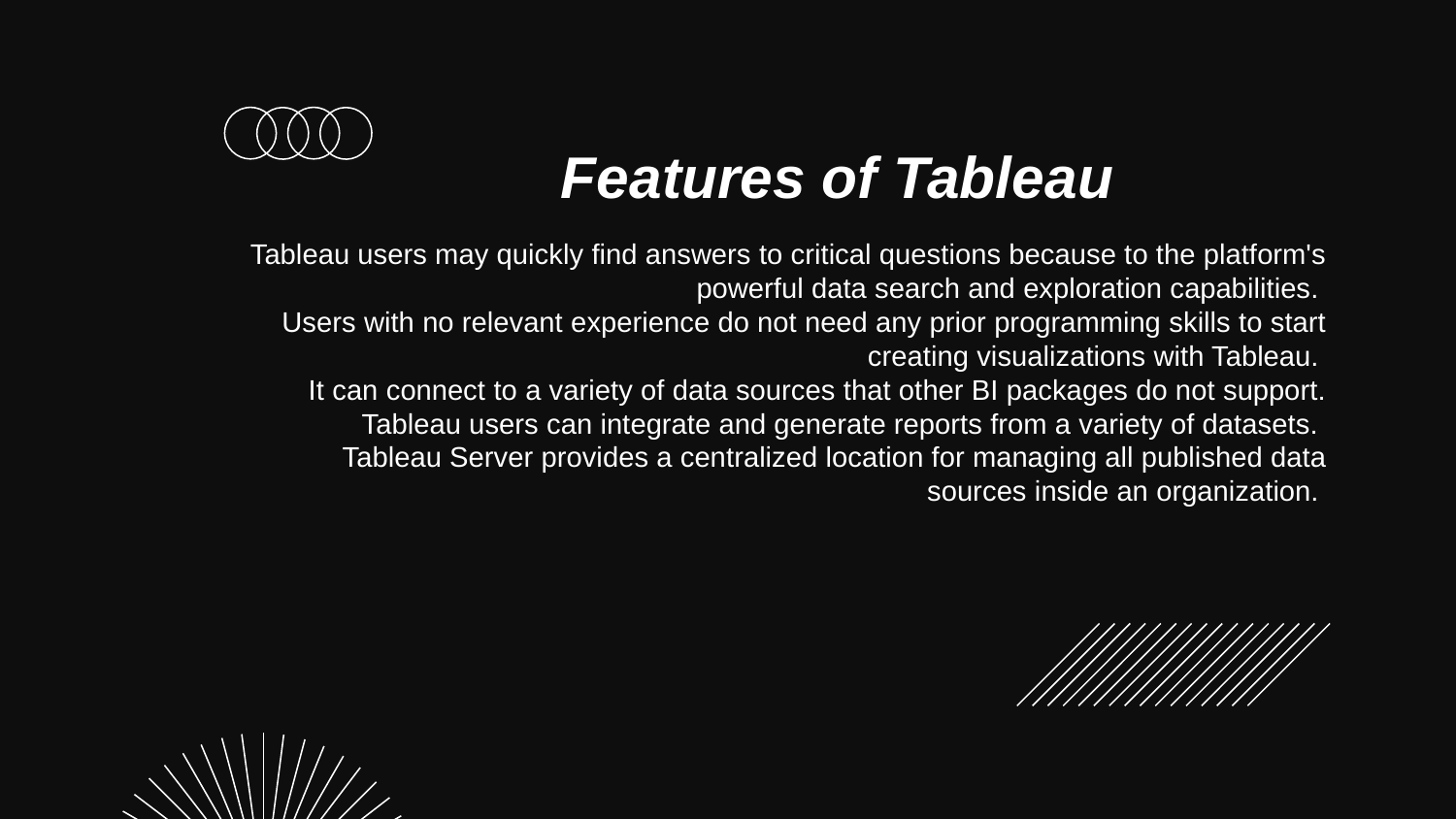

# Features of Tableau
Tableau users may quickly find answers to critical questions because to the platform's powerful data search and exploration capabilities.
Users with no relevant experience do not need any prior programming skills to start creating visualizations with Tableau.
It can connect to a variety of data sources that other BI packages do not support. Tableau users can integrate and generate reports from a variety of datasets.
Tableau Server provides a centralized location for managing all published data sources inside an organization.